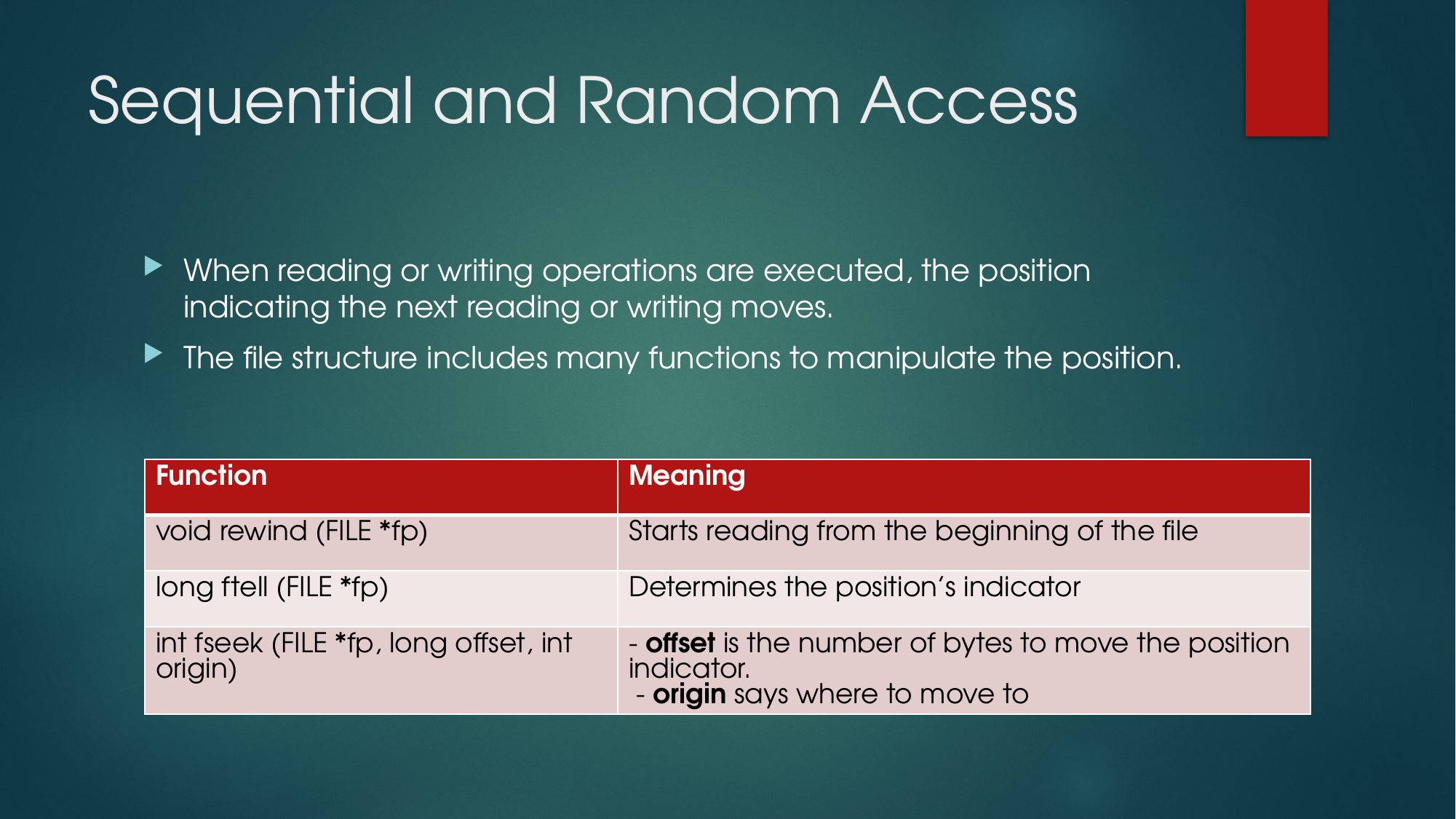

# Sequential and Random Access
When reading or writing operations are executed, the position indicating the next reading or writing moves.
The file structure includes many functions to manipulate the position.
| Function | Meaning |
| --- | --- |
| void rewind (FILE \*fp) | Starts reading from the beginning of the file |
| long ftell (FILE \*fp) | Determines the position’s indicator |
| int fseek (FILE \*fp, long offset, int origin) | - offset is the number of bytes to move the position indicator. - origin says where to move to |